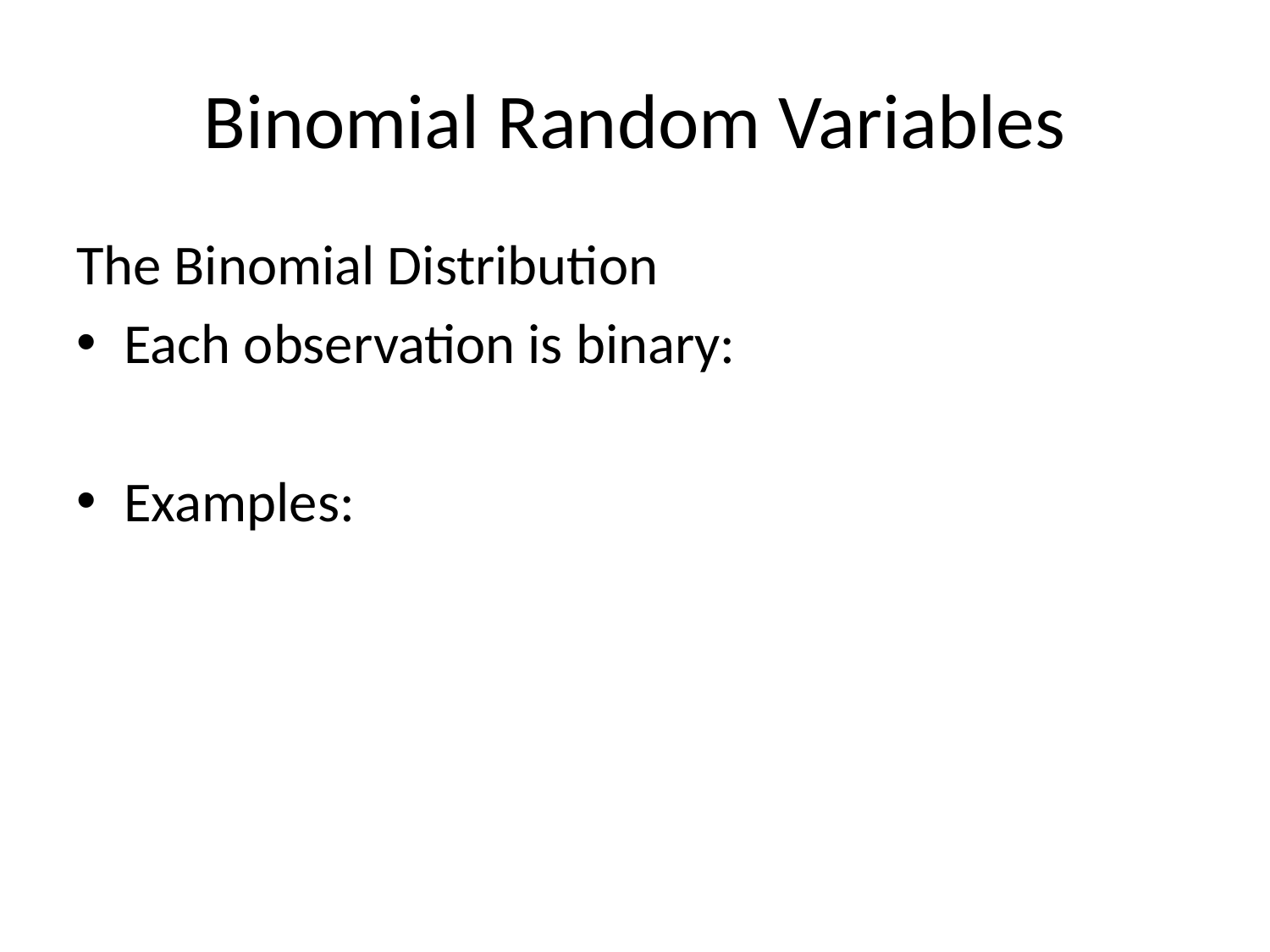

# Binomial Random Variables
The Binomial Distribution
Each observation is binary:

Examples: